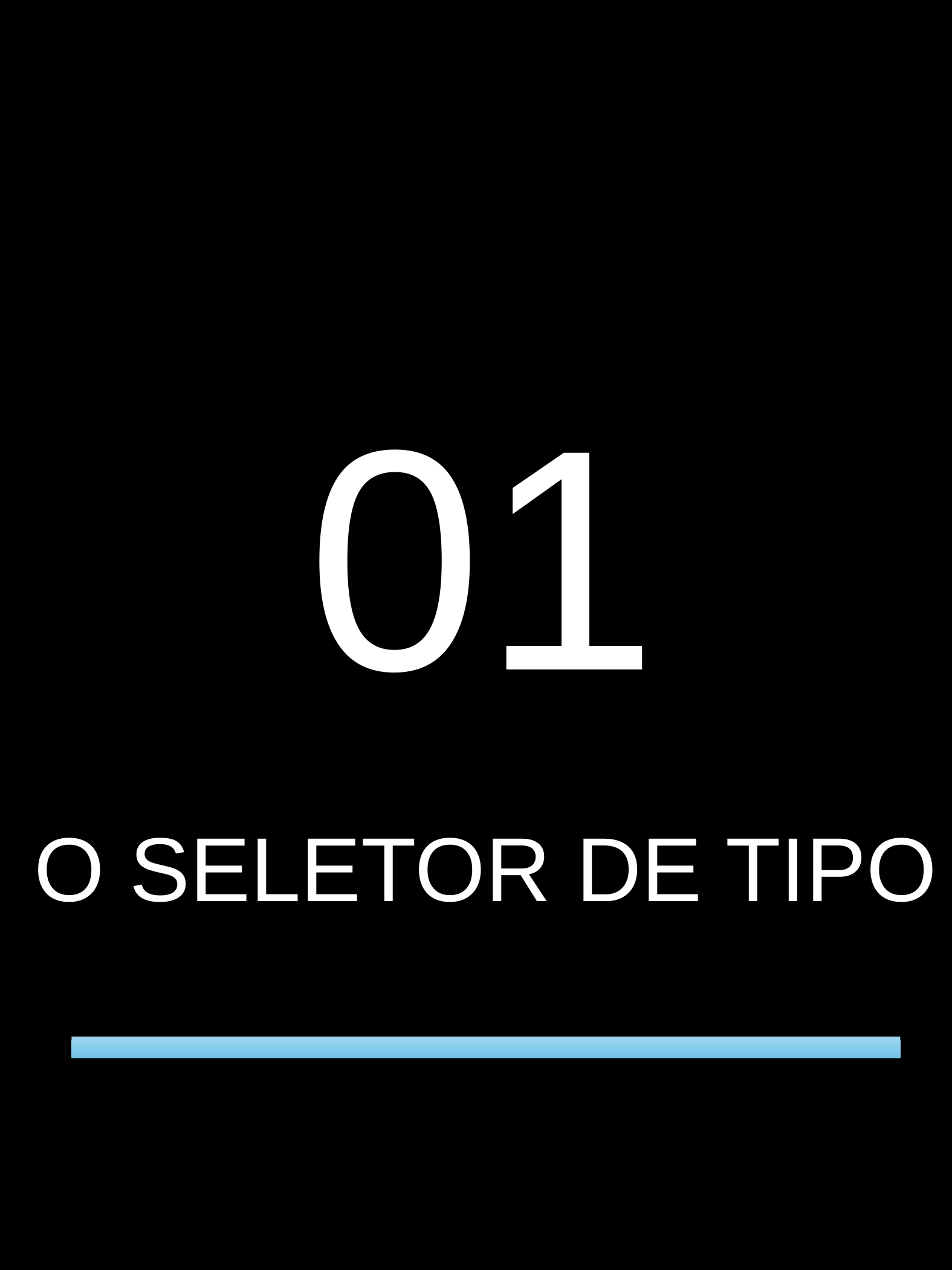

titulo
subitulo
01
Texto
O SELETOR DE TIPO

SELETORES CSS PARA JEDIS
3